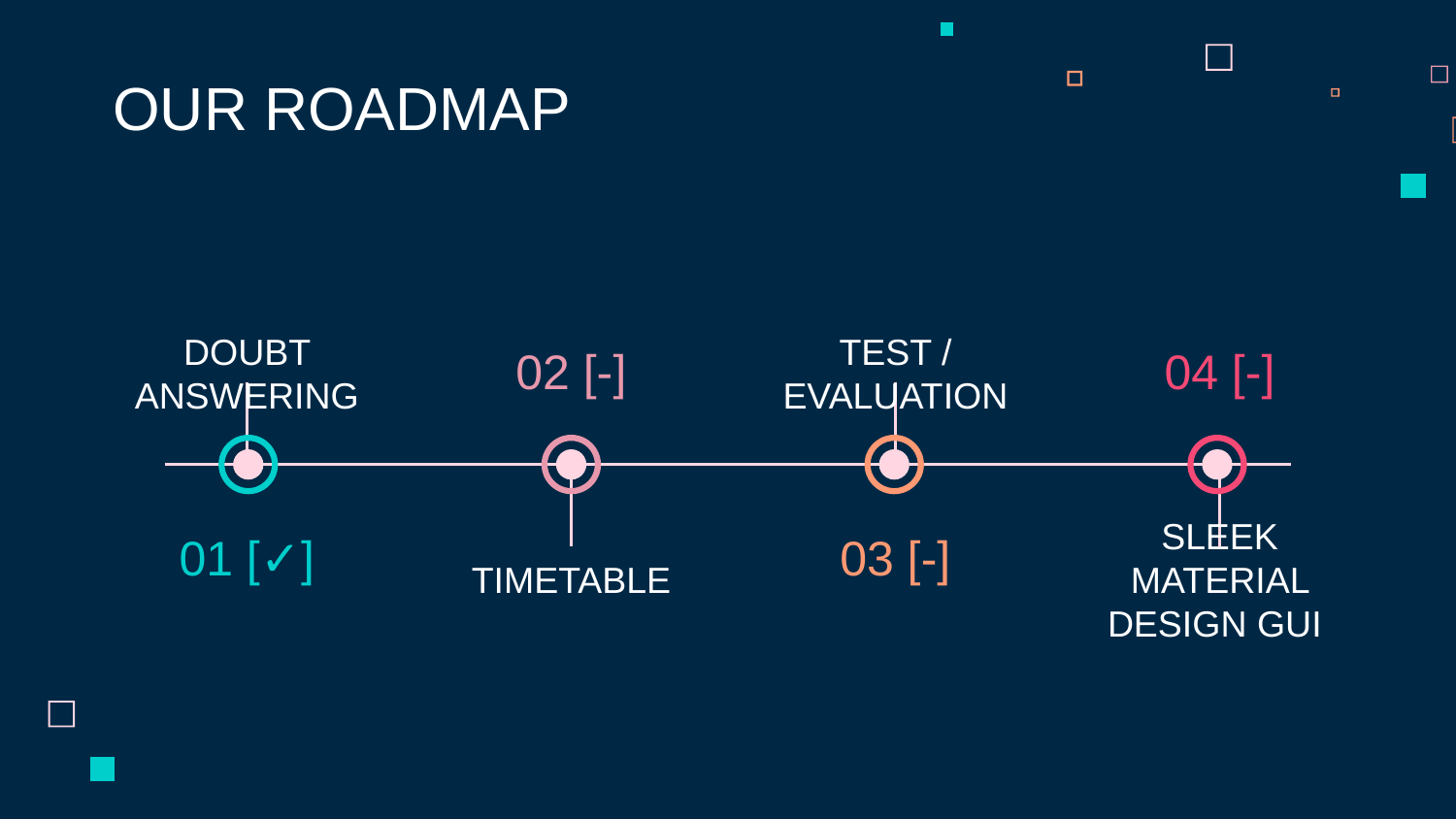

# OUR ROADMAP
DOUBT ANSWERING
TEST / EVALUATION
02 [-]
04 [-]

01 [✓]
03 [-]
TIMETABLE
SLEEK MATERIAL DESIGN GUI